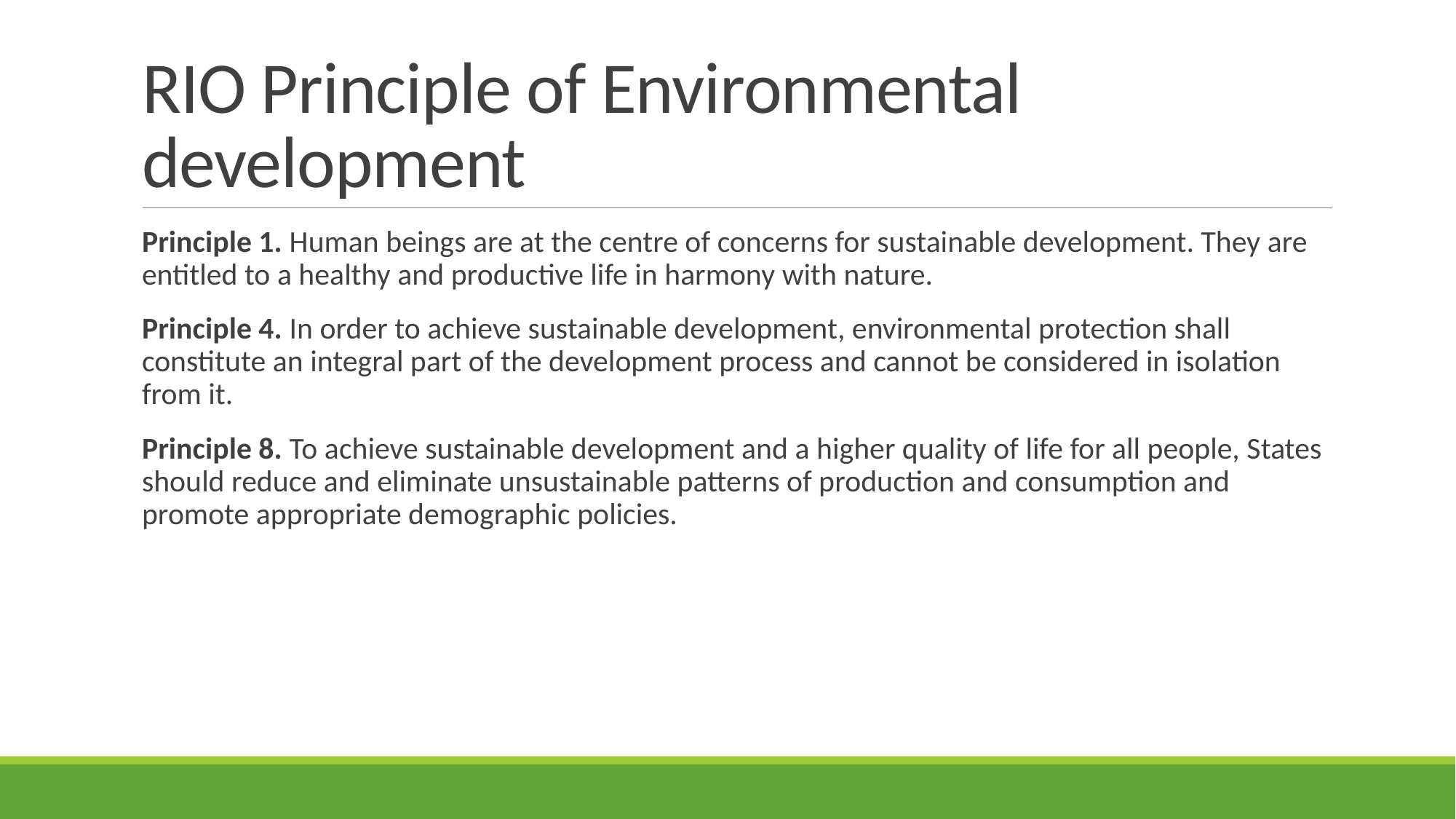

# RIO Principle of Environmental development
Principle 1. Human beings are at the centre of concerns for sustainable development. They are entitled to a healthy and productive life in harmony with nature.
Principle 4. In order to achieve sustainable development, environmental protection shall constitute an integral part of the development process and cannot be considered in isolation from it.
Principle 8. To achieve sustainable development and a higher quality of life for all people, States should reduce and eliminate unsustainable patterns of production and consumption and promote appropriate demographic policies.